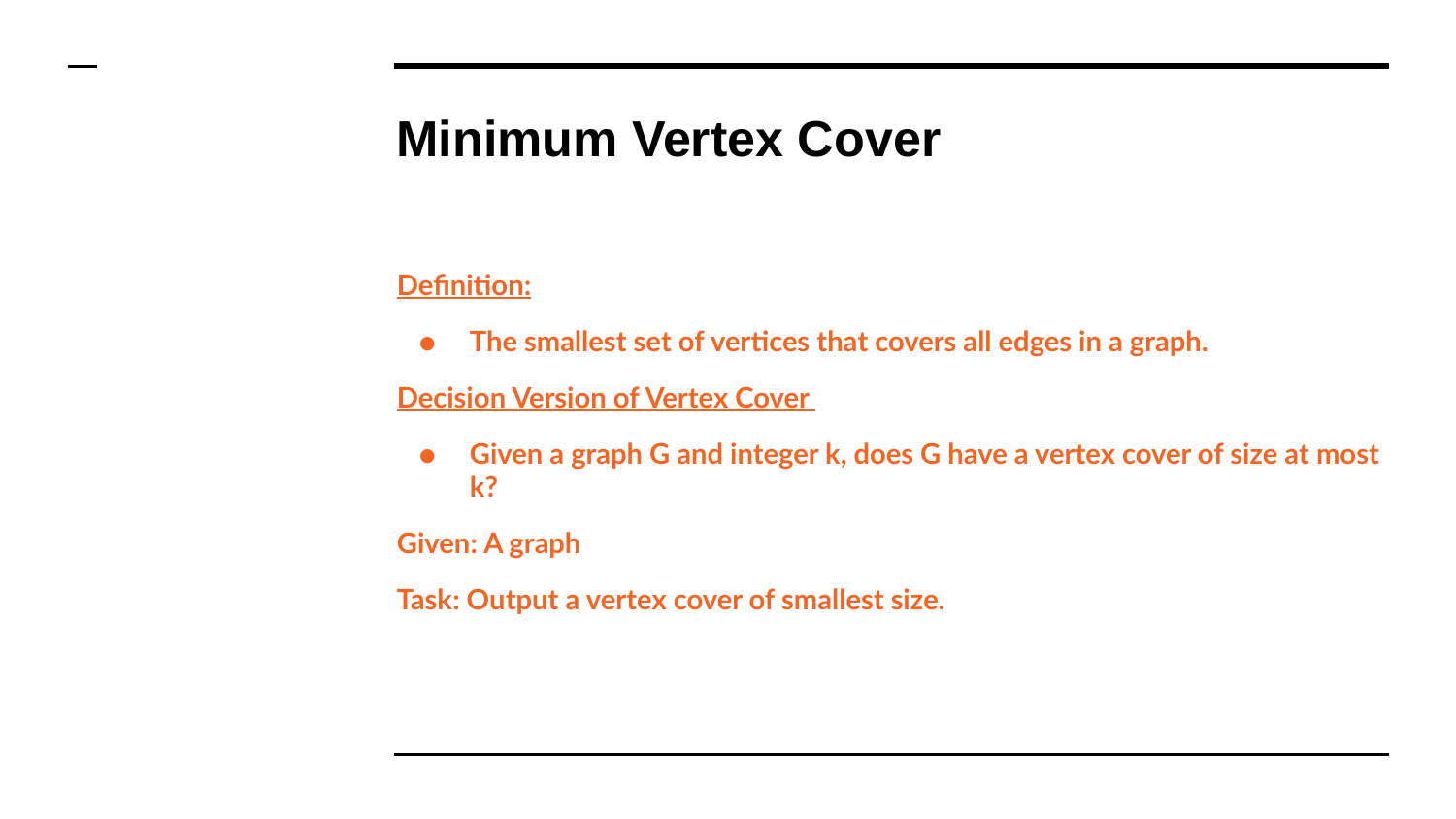

# Minimum Vertex Cover
Definition:
The smallest set of vertices that covers all edges in a graph.
Decision Version of Vertex Cover
Given a graph G and integer k, does G have a vertex cover of size at most k?
Given: A graph
Task: Output a vertex cover of smallest size.